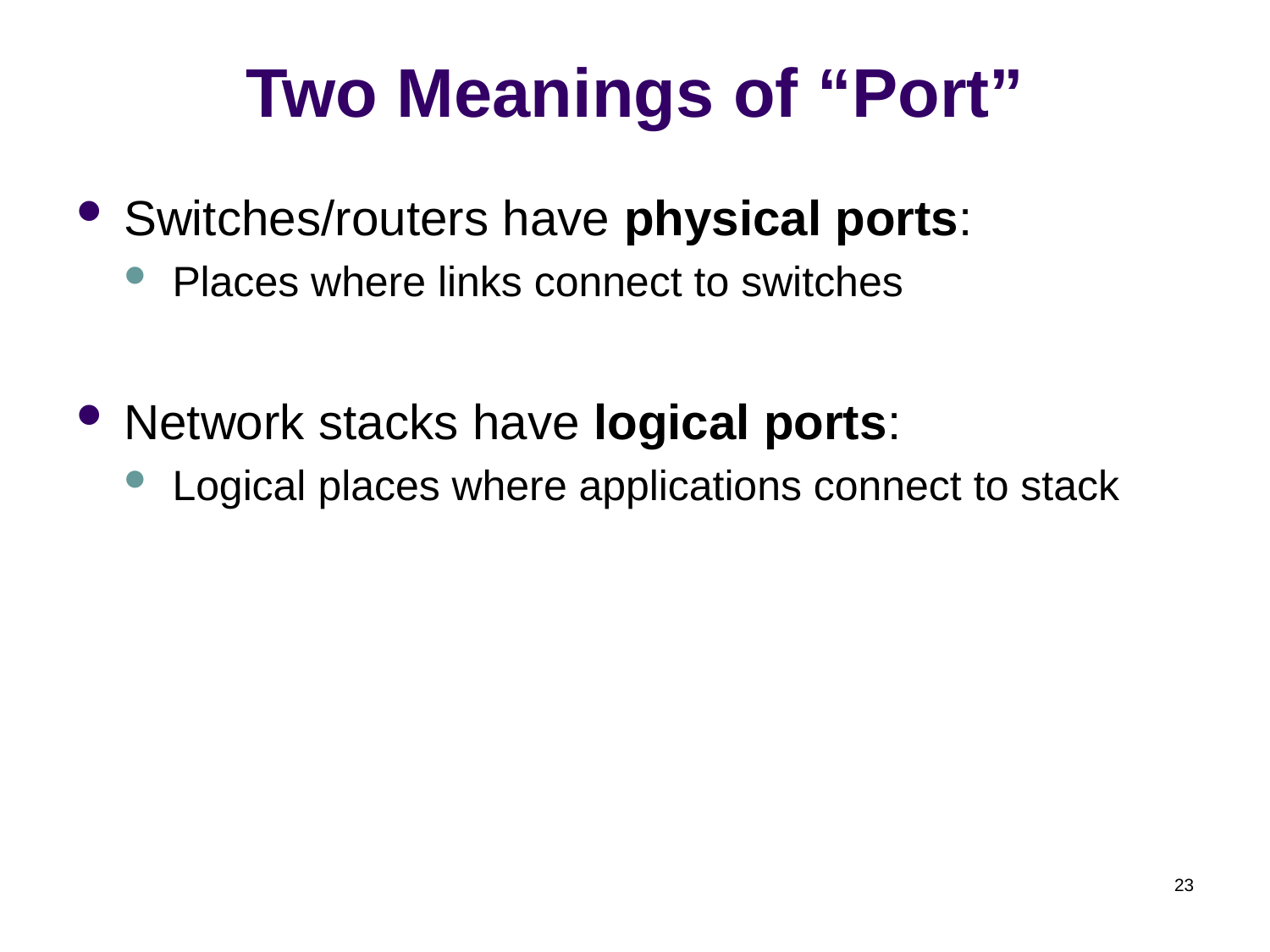

# Two Meanings of “Port”
Switches/routers have physical ports:
Places where links connect to switches

Network stacks have logical ports:
Logical places where applications connect to stack
23